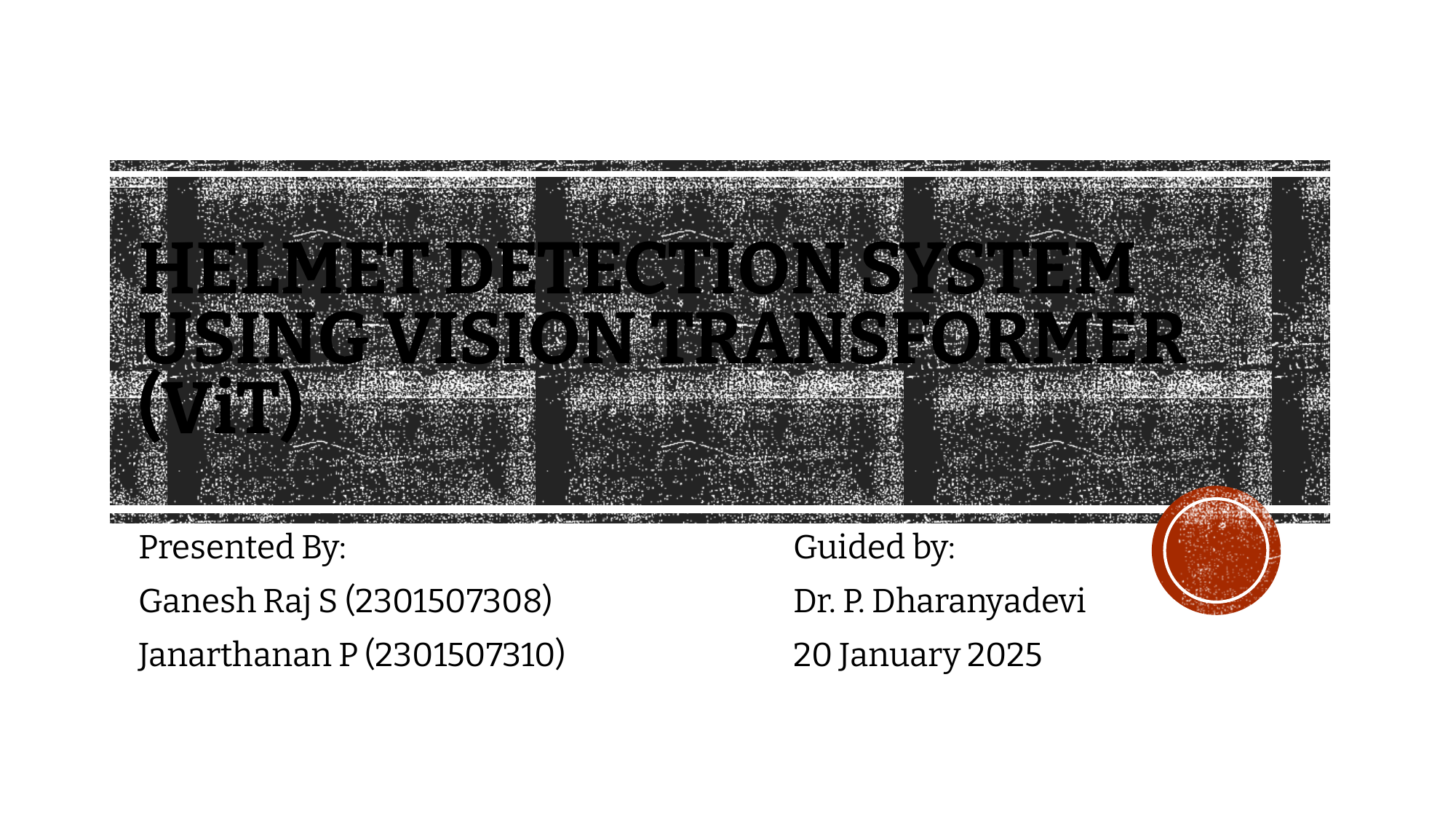

# Helmet Detection System Using Vision Transformer (ViT)
Presented By:					Guided by:
Ganesh Raj S (2301507308)	         		Dr. P. Dharanyadevi
Janarthanan P (2301507310) 			20 January 2025